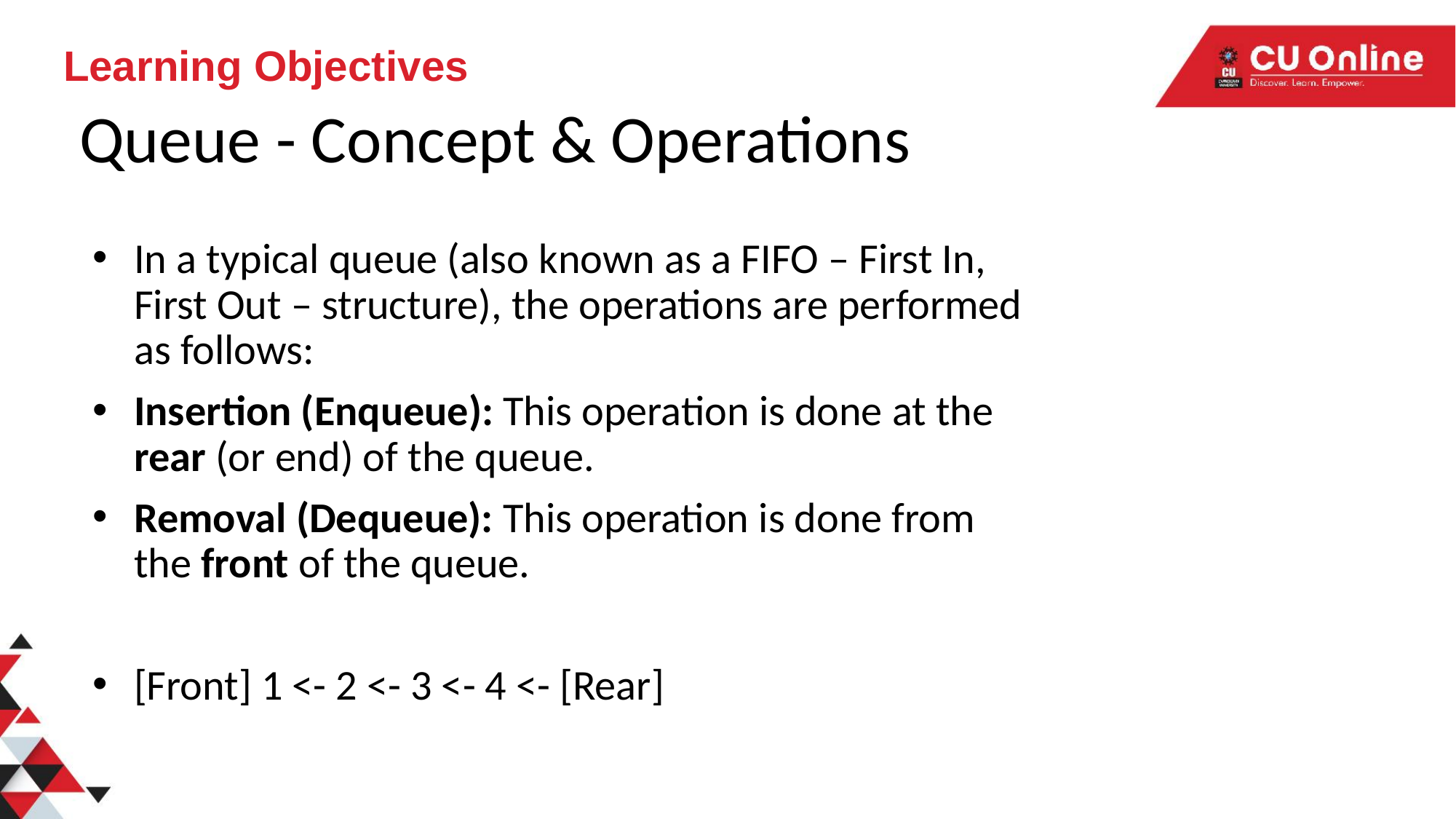

# Learning Objectives
Queue - Concept & Operations
In a typical queue (also known as a FIFO – First In, First Out – structure), the operations are performed as follows:
Insertion (Enqueue): This operation is done at the rear (or end) of the queue.
Removal (Dequeue): This operation is done from the front of the queue.

[Front] 1 <- 2 <- 3 <- 4 <- [Rear]